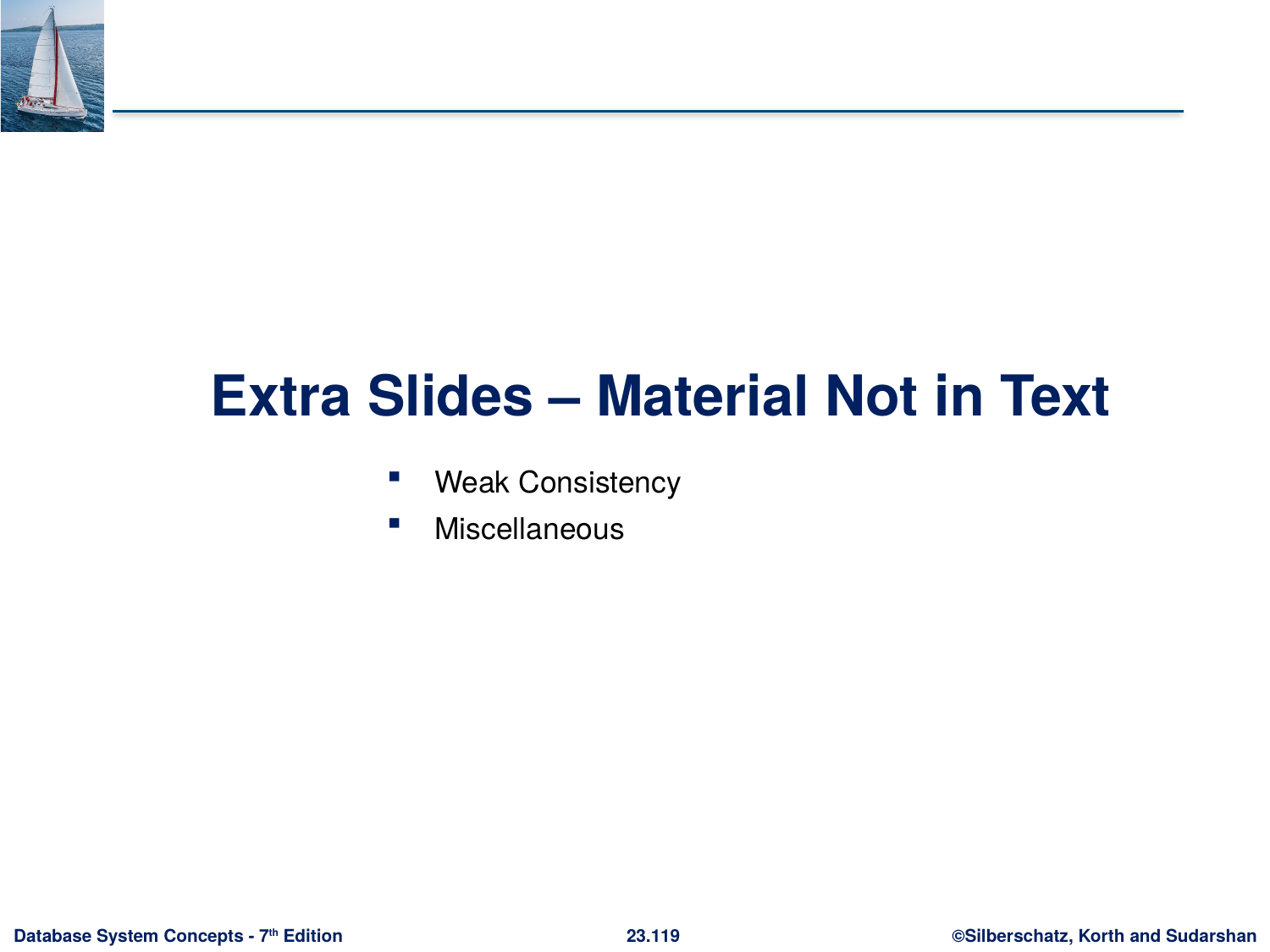

Extra Slides – Material Not in Text
Weak Consistency
Miscellaneous